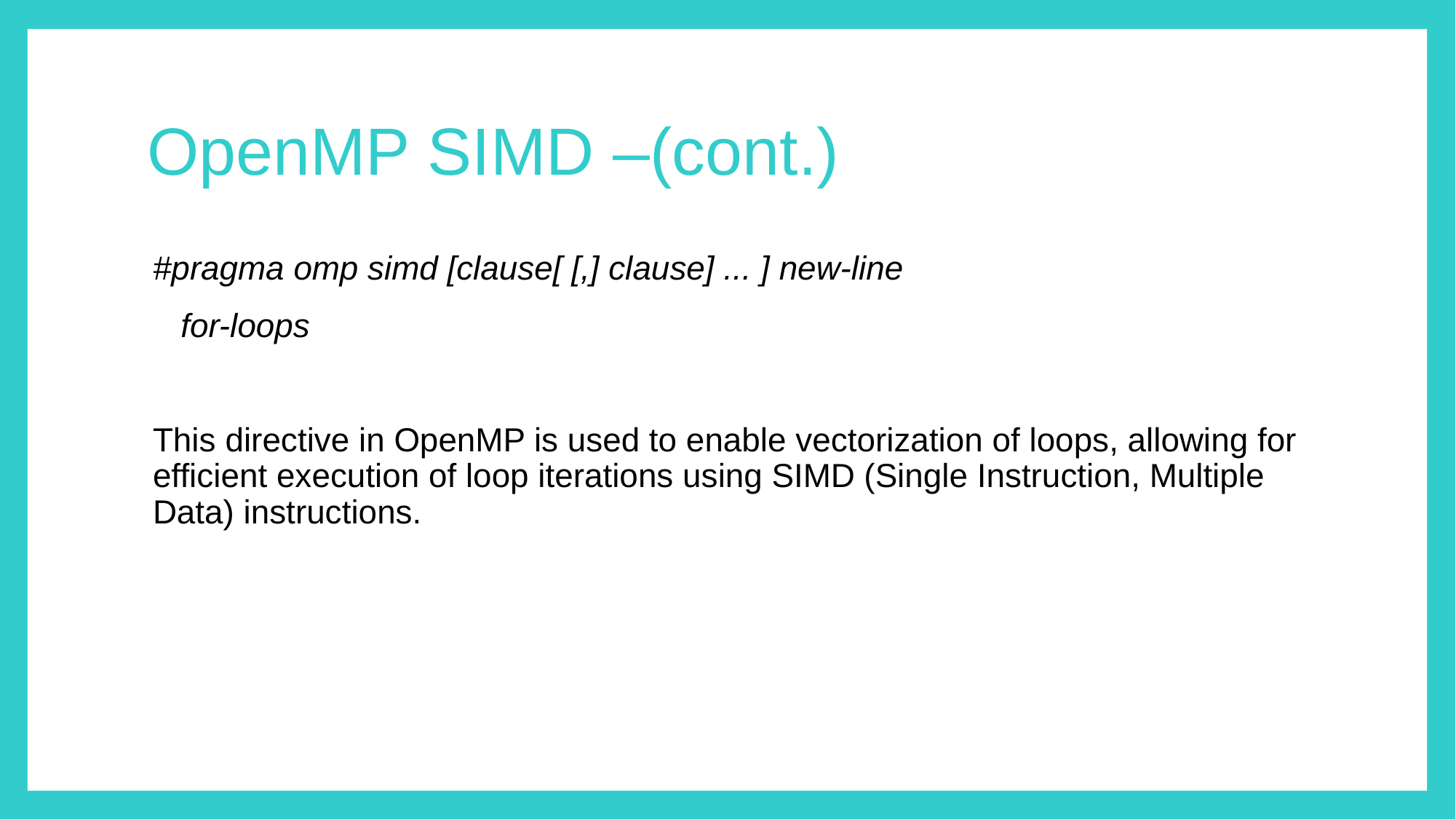

# OpenMP SIMD –(cont.)
#pragma omp simd [clause[ [,] clause] ... ] new-line
   for-loops

This directive in OpenMP is used to enable vectorization of loops, allowing for efficient execution of loop iterations using SIMD (Single Instruction, Multiple Data) instructions.